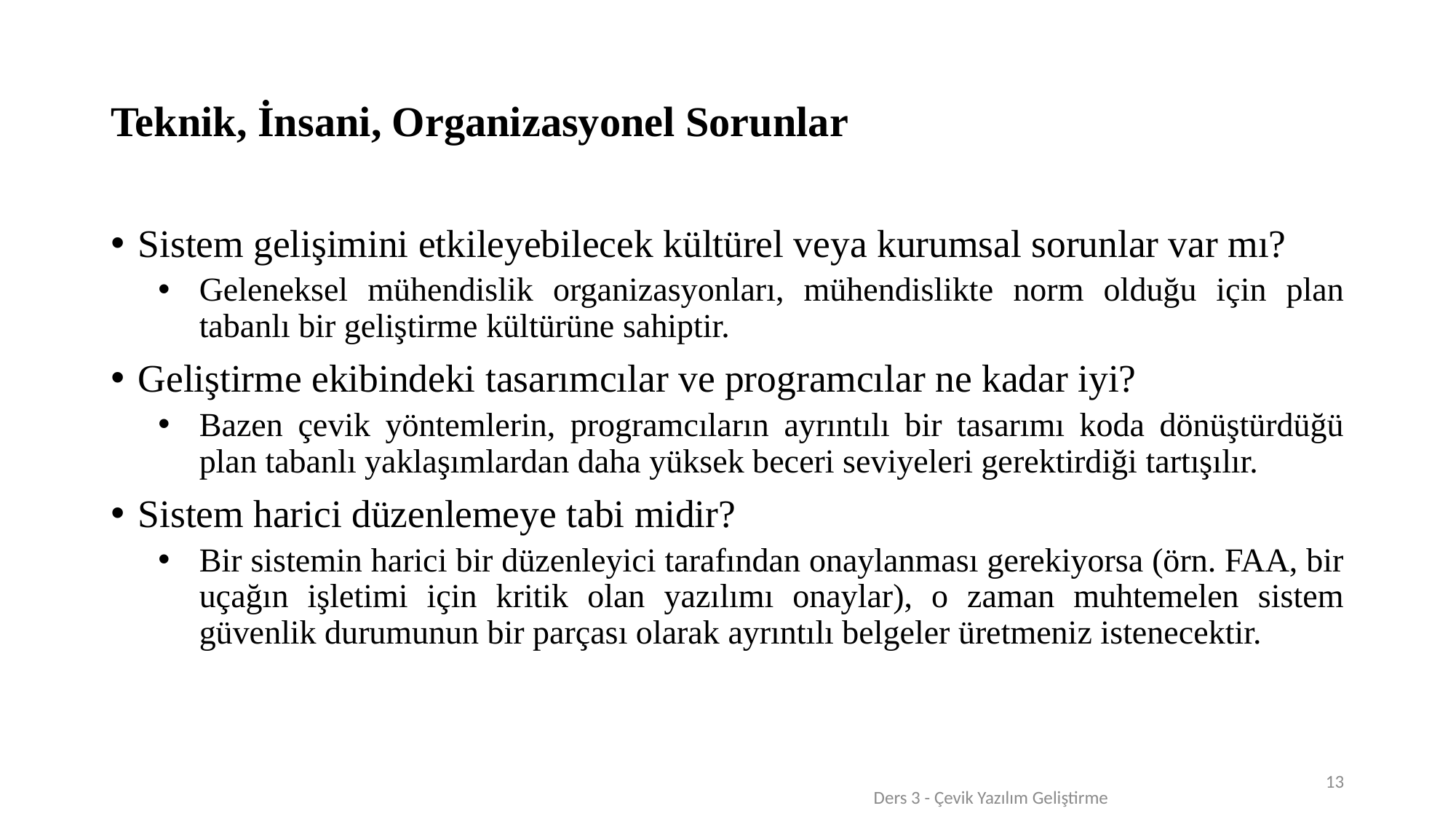

# Teknik, İnsani, Organizasyonel Sorunlar
Sistem gelişimini etkileyebilecek kültürel veya kurumsal sorunlar var mı?
Geleneksel mühendislik organizasyonları, mühendislikte norm olduğu için plan tabanlı bir geliştirme kültürüne sahiptir.
Geliştirme ekibindeki tasarımcılar ve programcılar ne kadar iyi?
Bazen çevik yöntemlerin, programcıların ayrıntılı bir tasarımı koda dönüştürdüğü plan tabanlı yaklaşımlardan daha yüksek beceri seviyeleri gerektirdiği tartışılır.
Sistem harici düzenlemeye tabi midir?
Bir sistemin harici bir düzenleyici tarafından onaylanması gerekiyorsa (örn. FAA, bir uçağın işletimi için kritik olan yazılımı onaylar), o zaman muhtemelen sistem güvenlik durumunun bir parçası olarak ayrıntılı belgeler üretmeniz istenecektir.
13
Ders 3 - Çevik Yazılım Geliştirme